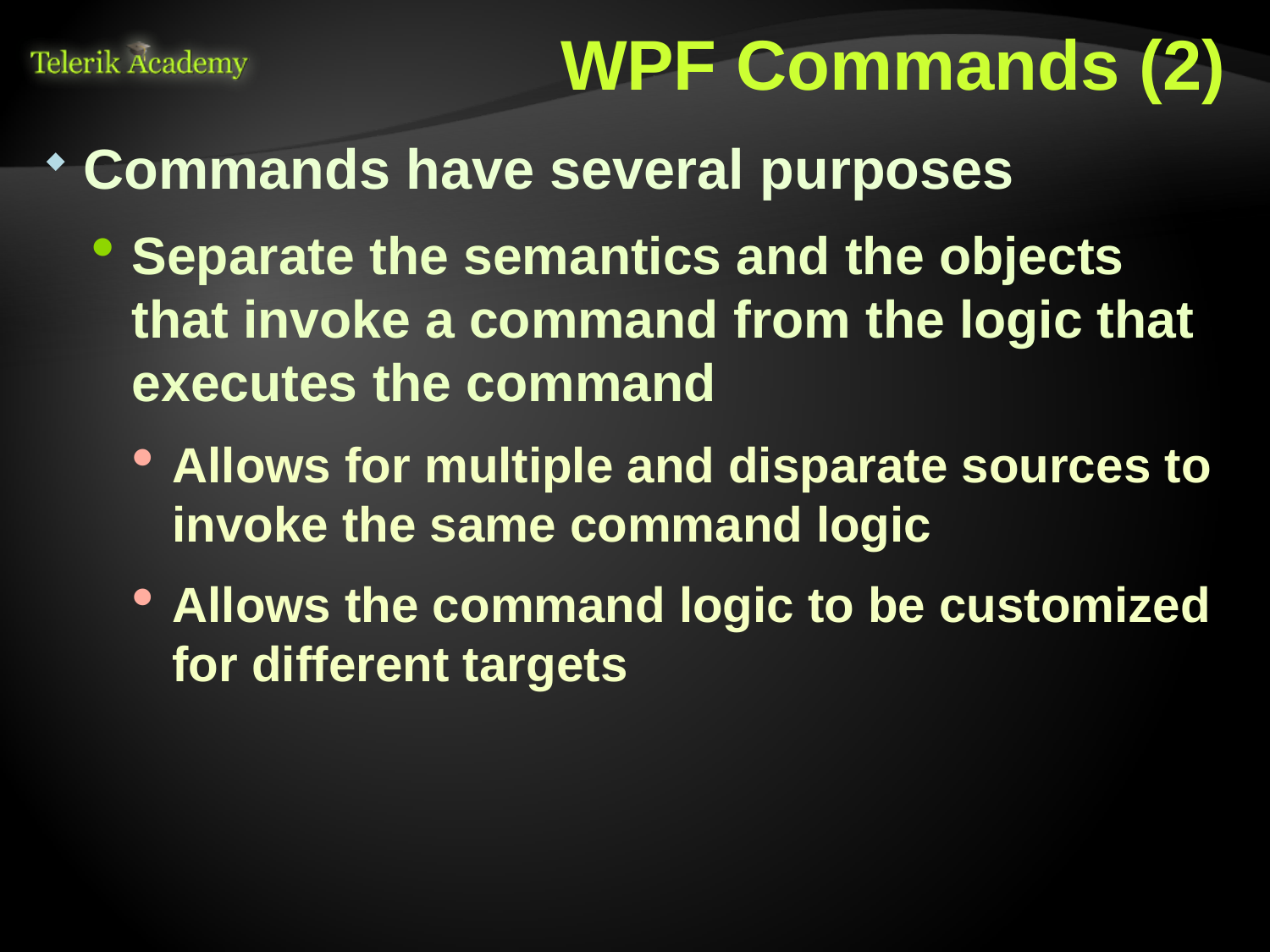

# WPF Commands (2)
Commands have several purposes
Separate the semantics and the objects that invoke a command from the logic that executes the command
Allows for multiple and disparate sources to invoke the same command logic
Allows the command logic to be customized for different targets